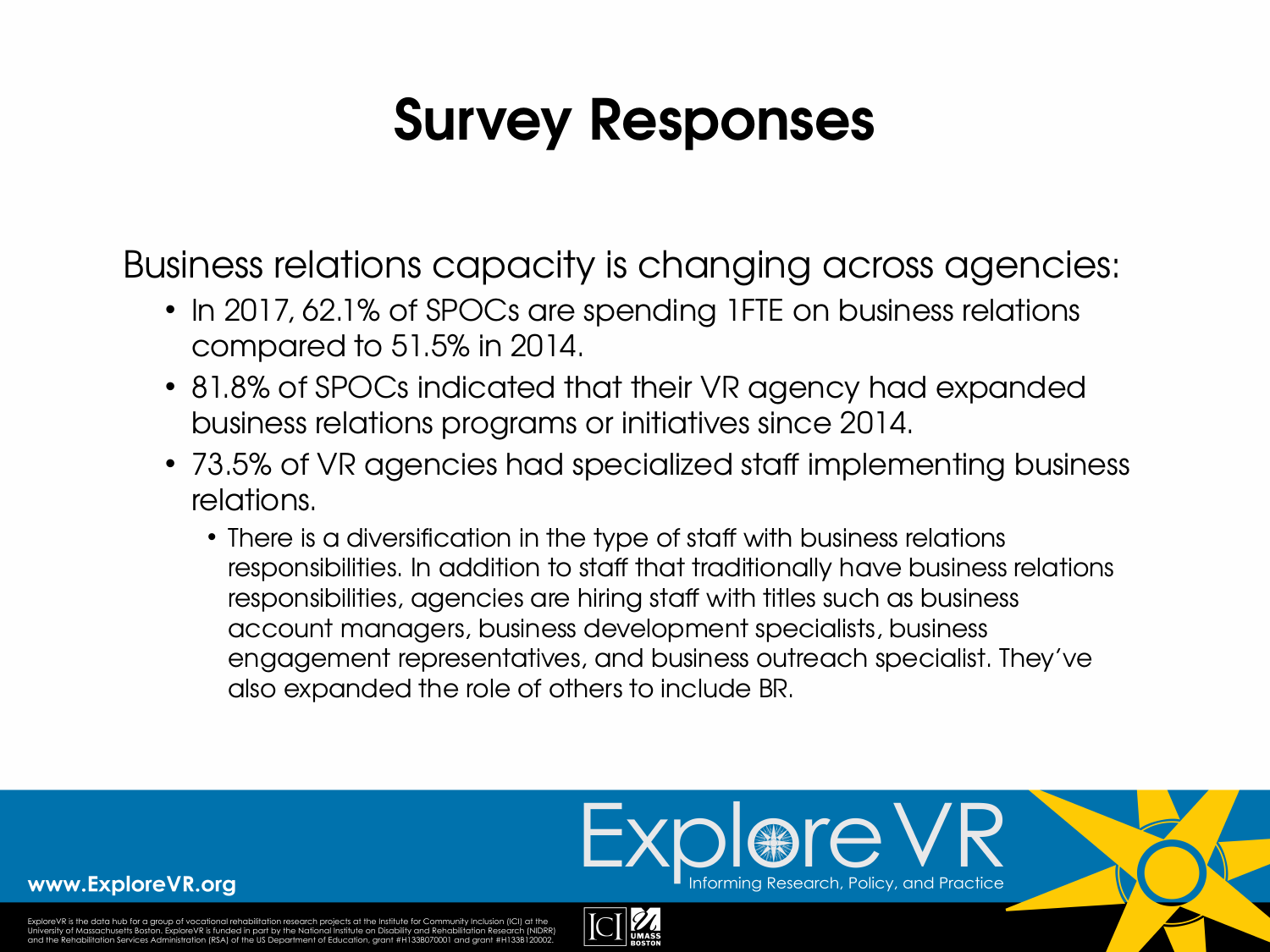

# Survey Responses
Business relations capacity is changing across agencies:
In 2017, 62.1% of SPOCs are spending 1FTE on business relations compared to 51.5% in 2014.
81.8% of SPOCs indicated that their VR agency had expanded business relations programs or initiatives since 2014.
73.5% of VR agencies had specialized staff implementing business relations.
There is a diversification in the type of staff with business relations responsibilities. In addition to staff that traditionally have business relations responsibilities, agencies are hiring staff with titles such as business account managers, business development specialists, business engagement representatives, and business outreach specialist. They’ve also expanded the role of others to include BR.